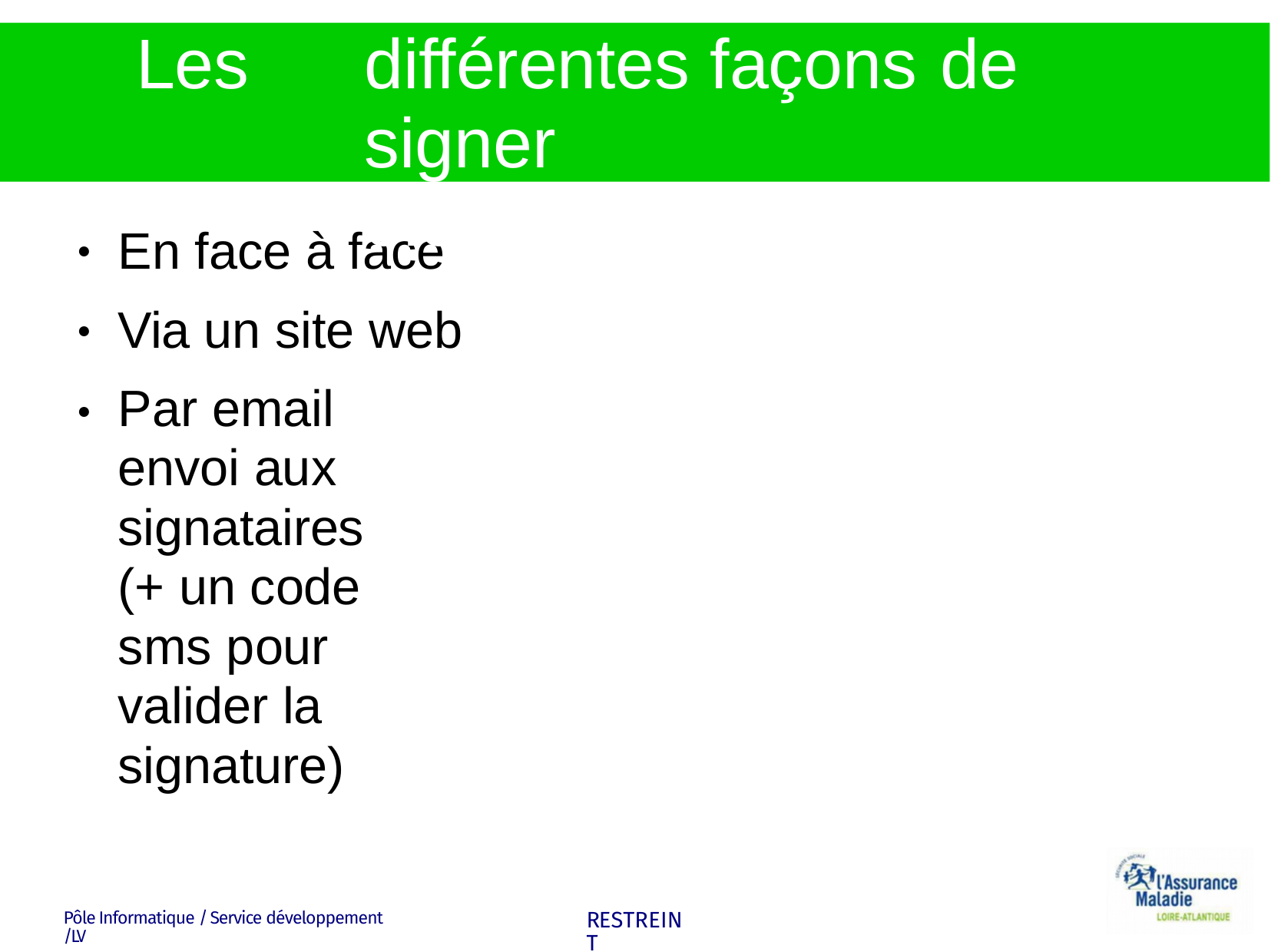

# Les	différentes	façons	de signer  électroniquement

En face à face  Via un site web
Par email envoi aux signataires
(+ un code sms pour valider la signature)
●
●
●
Pôle Informatique / Service développement /LV
RESTREINT